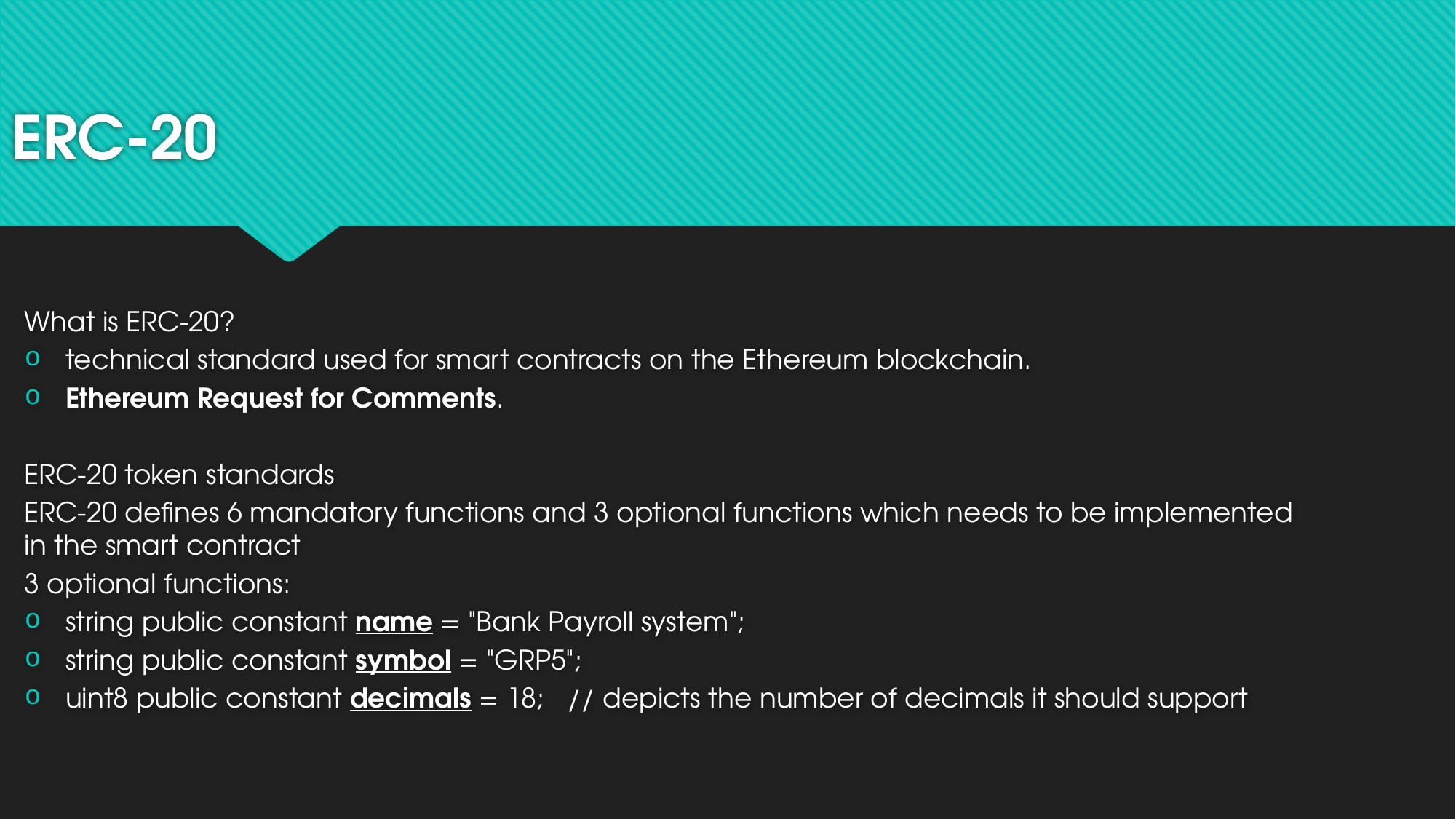

# ERC-20
What is ERC-20?
technical standard used for smart contracts on the Ethereum blockchain.
Ethereum Request for Comments.

ERC-20 token standards
ERC-20 defines 6 mandatory functions and 3 optional functions which needs to be implemented in the smart contract
3 optional functions:
string public constant name = "Bank Payroll system";
string public constant symbol = "GRP5";
uint8 public constant decimals = 18;   // depicts the number of decimals it should support